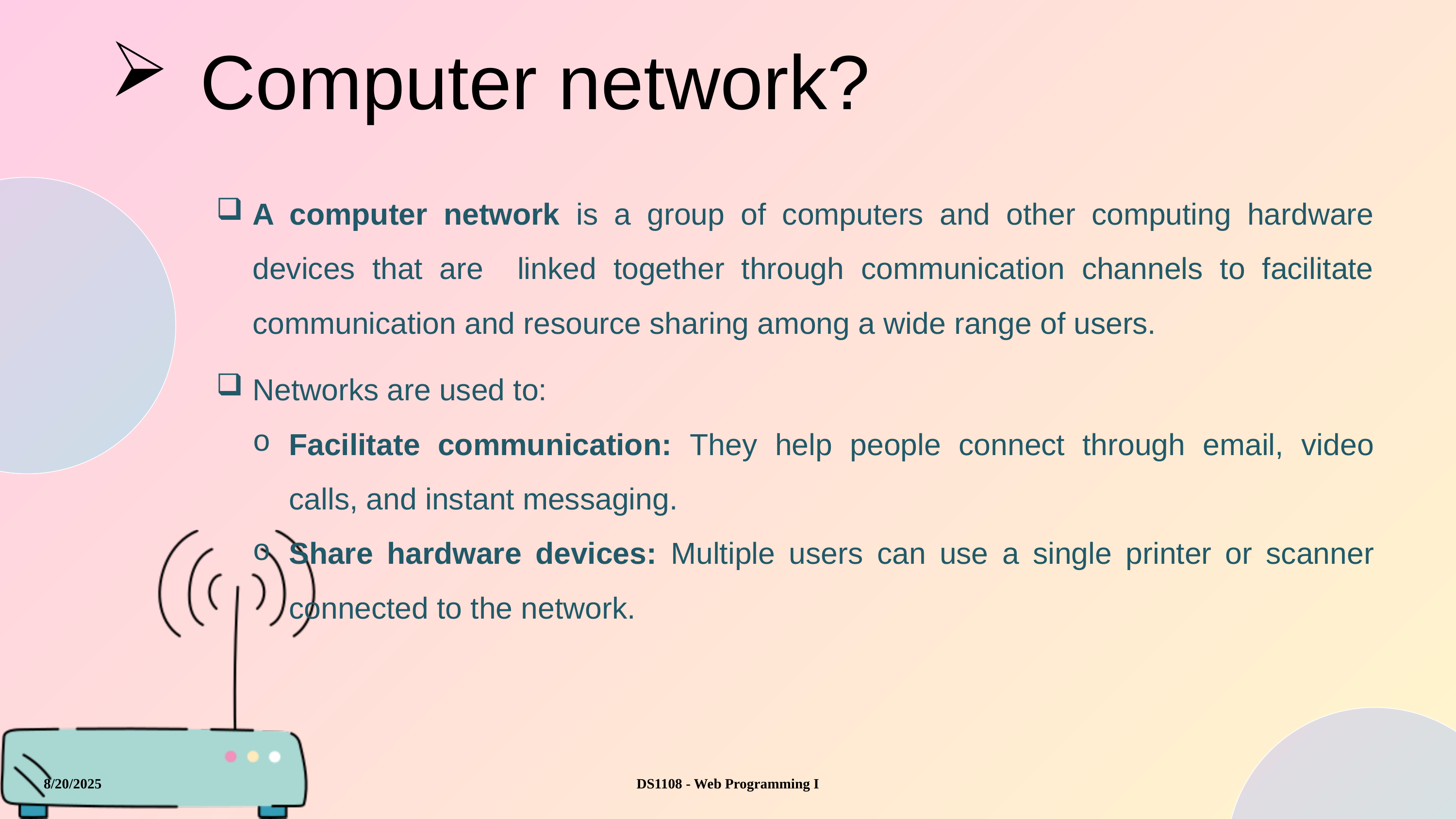

Computer network?
A computer network is a group of computers and other computing hardware devices that are  linked together through communication channels to facilitate communication and resource sharing among a wide range of users.
Networks are used to:
Facilitate communication: They help people connect through email, video calls, and instant messaging.
Share hardware devices: Multiple users can use a single printer or scanner connected to the network.

8/20/2025
DS1108 - Web Programming I